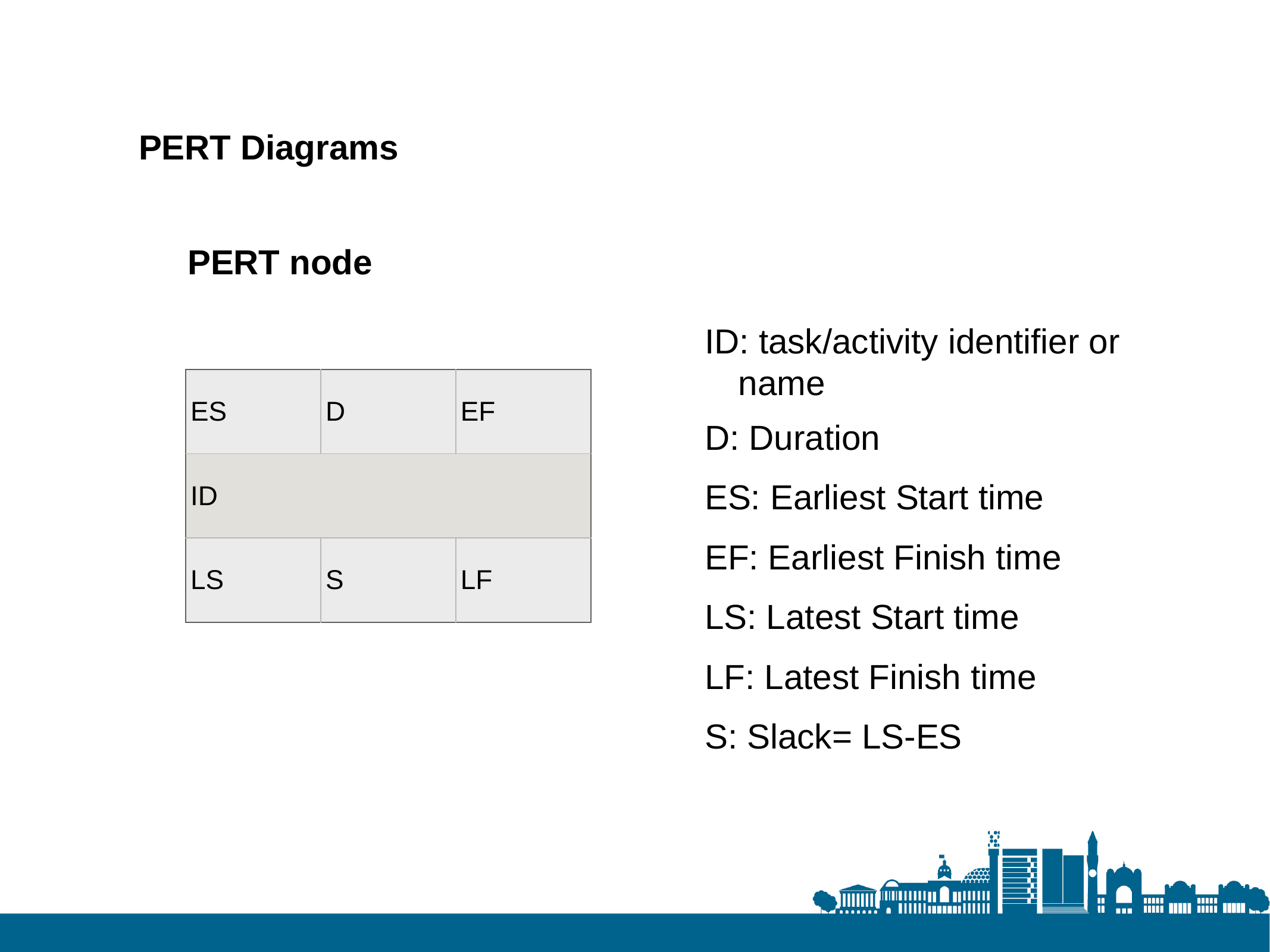

PERT Diagrams
PERT node
ID: task/activity identifier or name
| ES | D | EF |
| --- | --- | --- |
| ID |  |  |
| LS | S | LF |
D: Duration
ES: Earliest Start time
EF: Earliest Finish time
LS: Latest Start time
LF: Latest Finish time
S: Slack= LS-ES